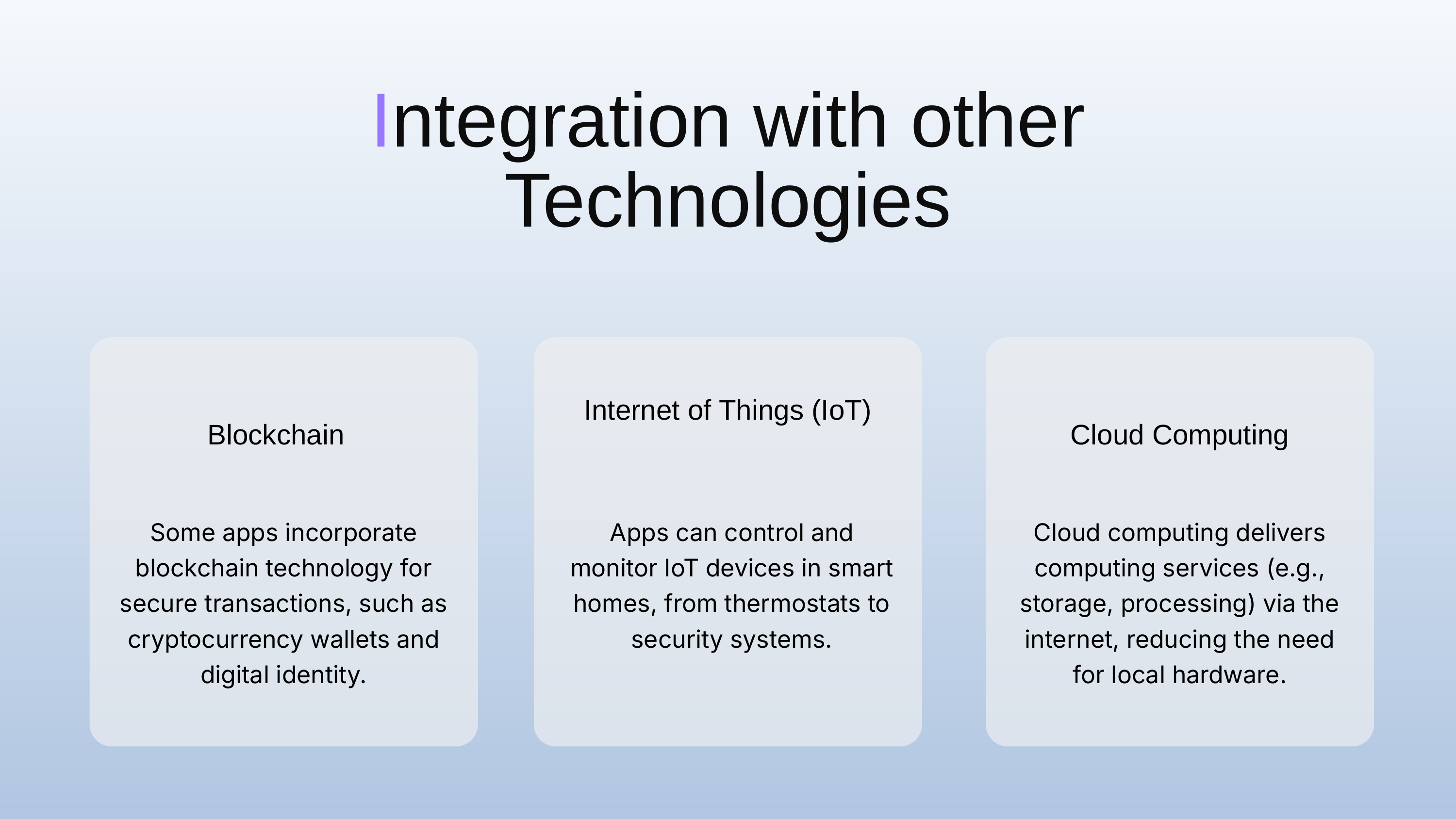

Integration with other Technologies

Internet of Things (IoT)
Blockchain
Cloud Computing
Some apps incorporate blockchain technology for secure transactions, such as cryptocurrency wallets and digital identity.
Apps can control and monitor IoT devices in smart homes, from thermostats to security systems.
Cloud computing delivers computing services (e.g., storage, processing) via the internet, reducing the need for local hardware.